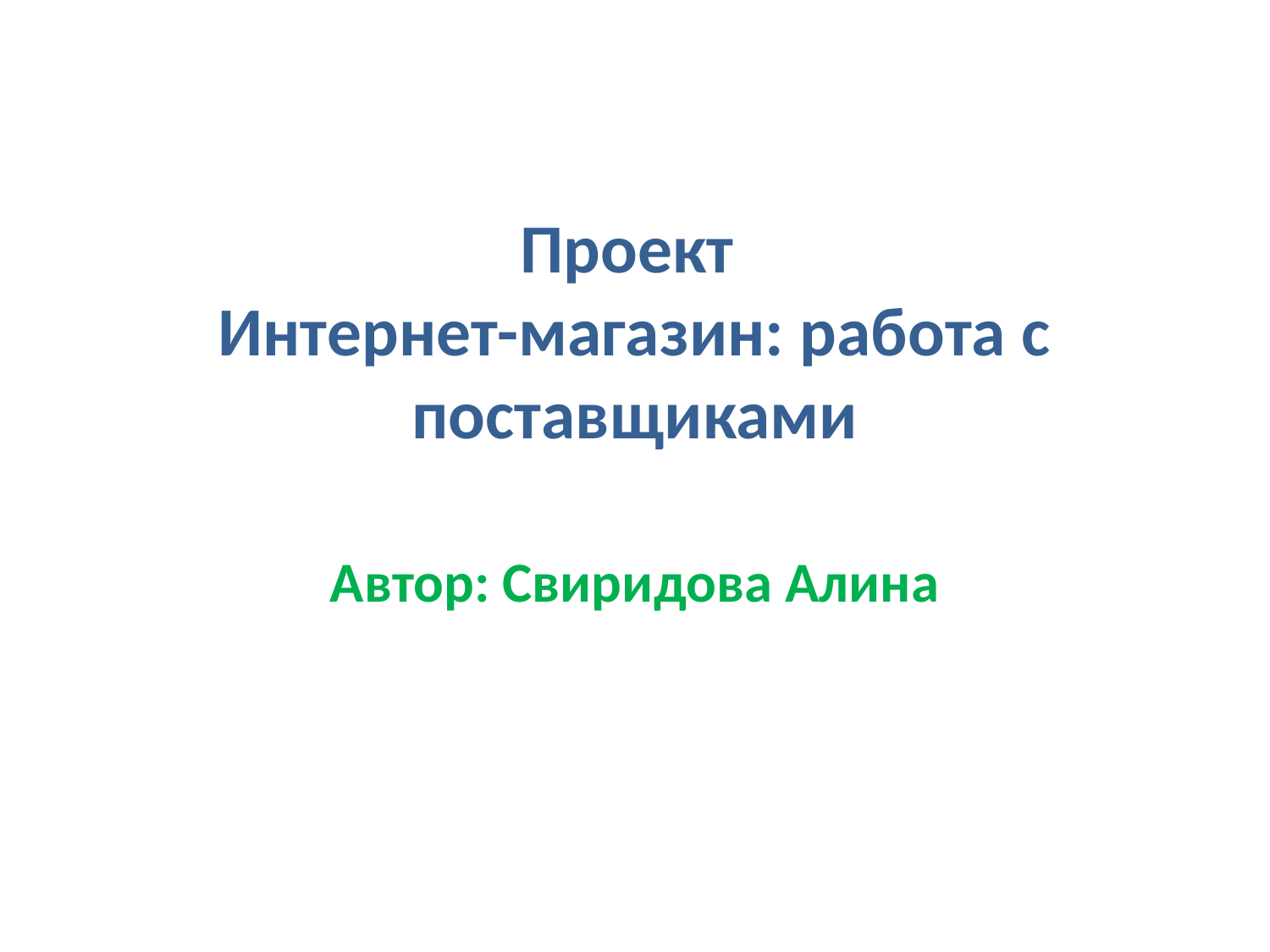

# Проект Интернет-магазин: работа с поставщиками
Автор: Свиридова Алина